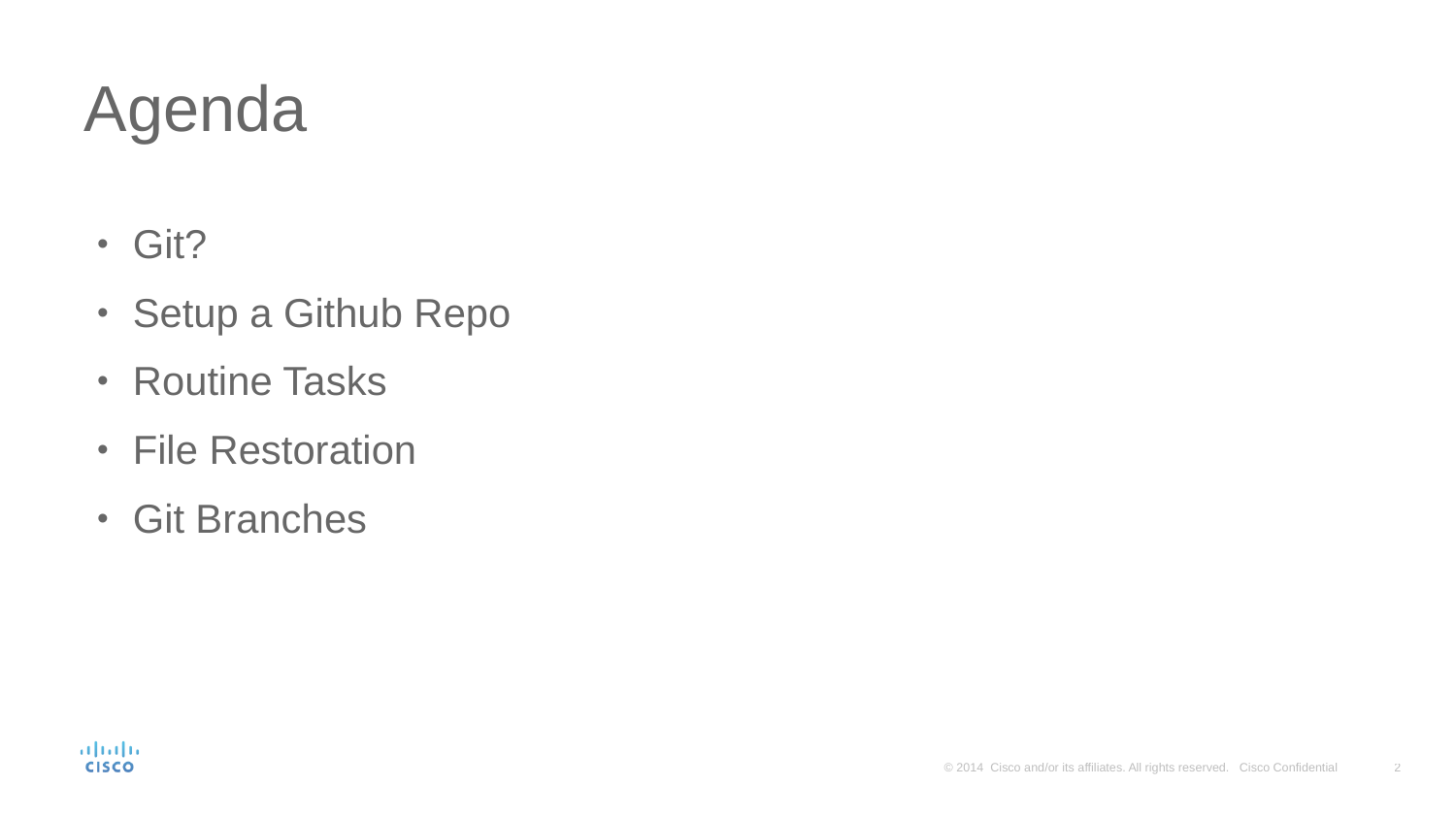

# Agenda
Git?
Setup a Github Repo
Routine Tasks
File Restoration
Git Branches